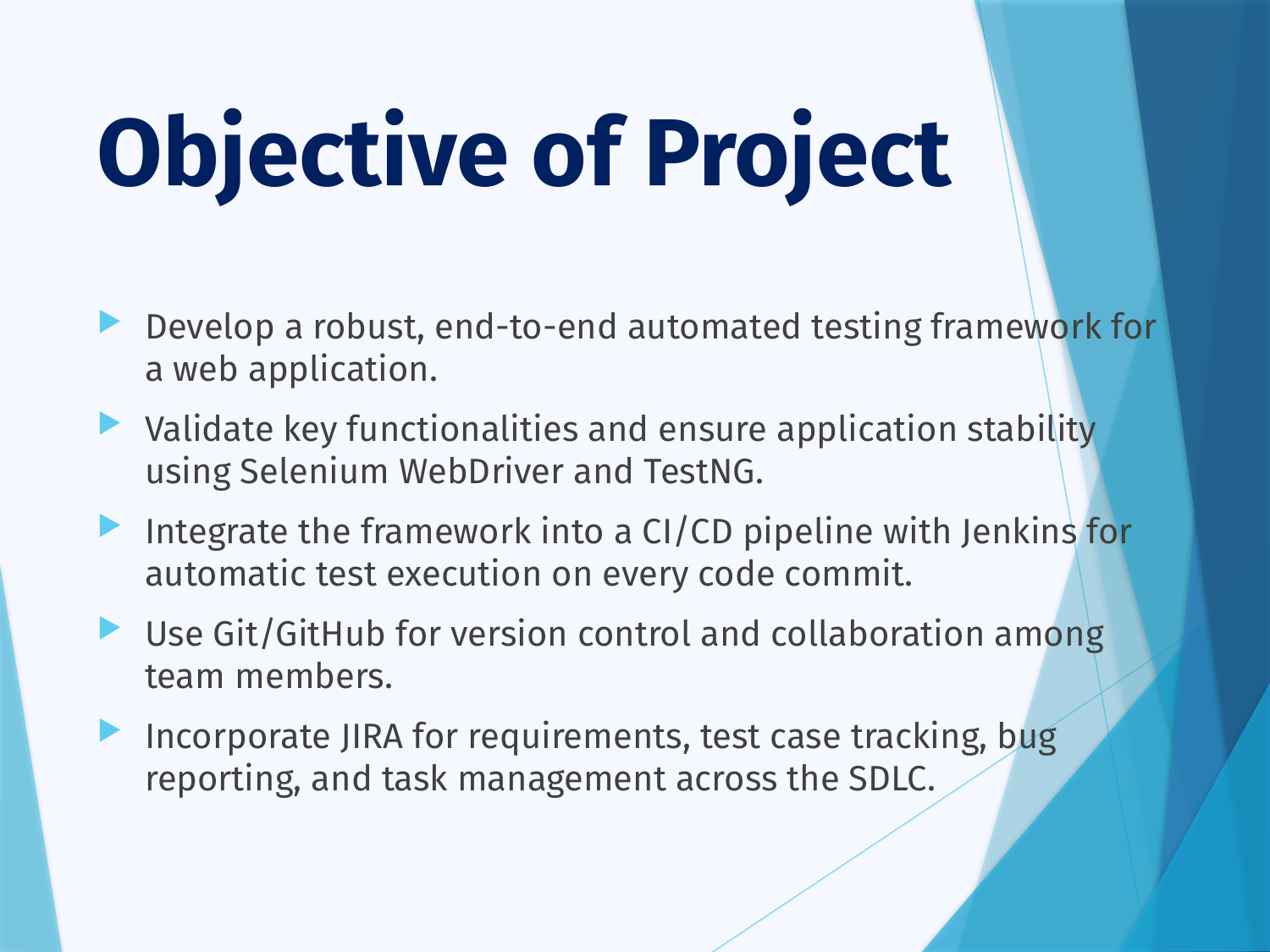

# Objective of Project
Develop a robust, end-to-end automated testing framework for a web application.
Validate key functionalities and ensure application stability using Selenium WebDriver and TestNG.
Integrate the framework into a CI/CD pipeline with Jenkins for automatic test execution on every code commit.
Use Git/GitHub for version control and collaboration among team members.
Incorporate JIRA for requirements, test case tracking, bug reporting, and task management across the SDLC.